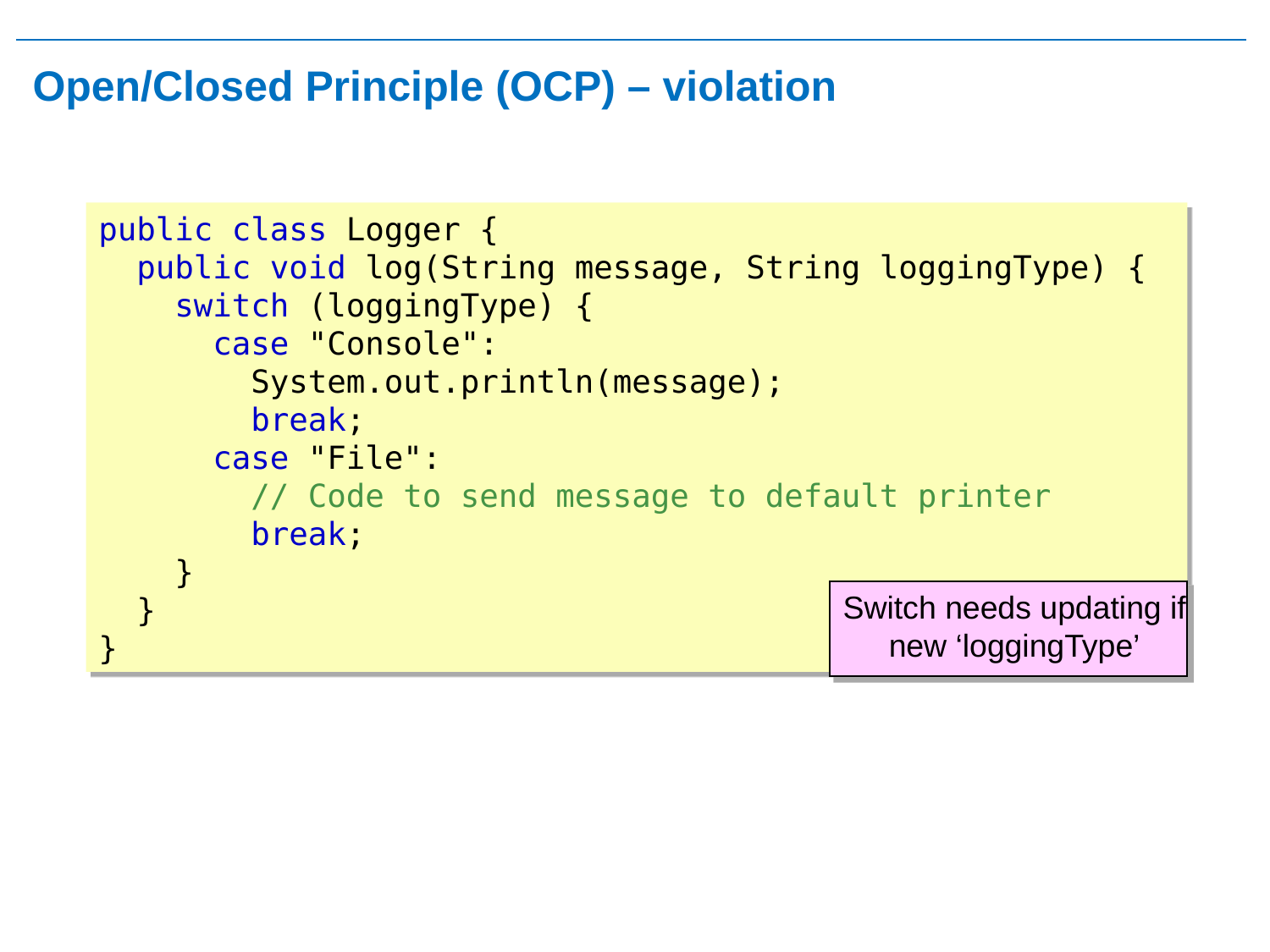

# Open/Closed Principle (OCP) – violation

public class Logger {
  public void log(String message, String loggingType) {
    switch (loggingType) {
      case "Console":
        System.out.println(message);
        break;
      case "File":
        // Code to send message to default printer
        break;
    }
  }
}
Switch needs updating if new ‘loggingType’